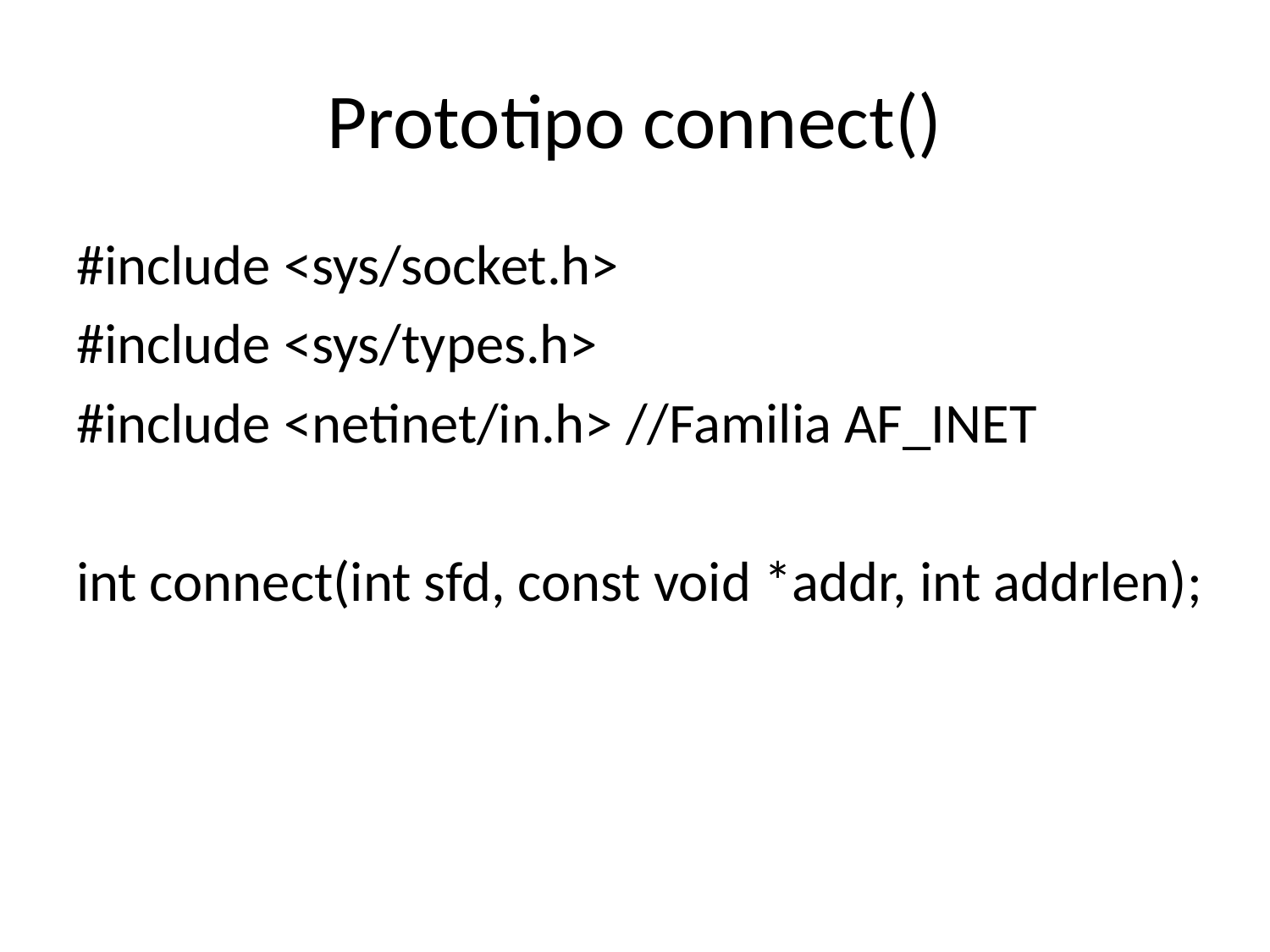

# Prototipo connect()
#include <sys/socket.h>
#include <sys/types.h>
#include <netinet/in.h> //Familia AF_INET

int connect(int sfd, const void *addr, int addrlen);